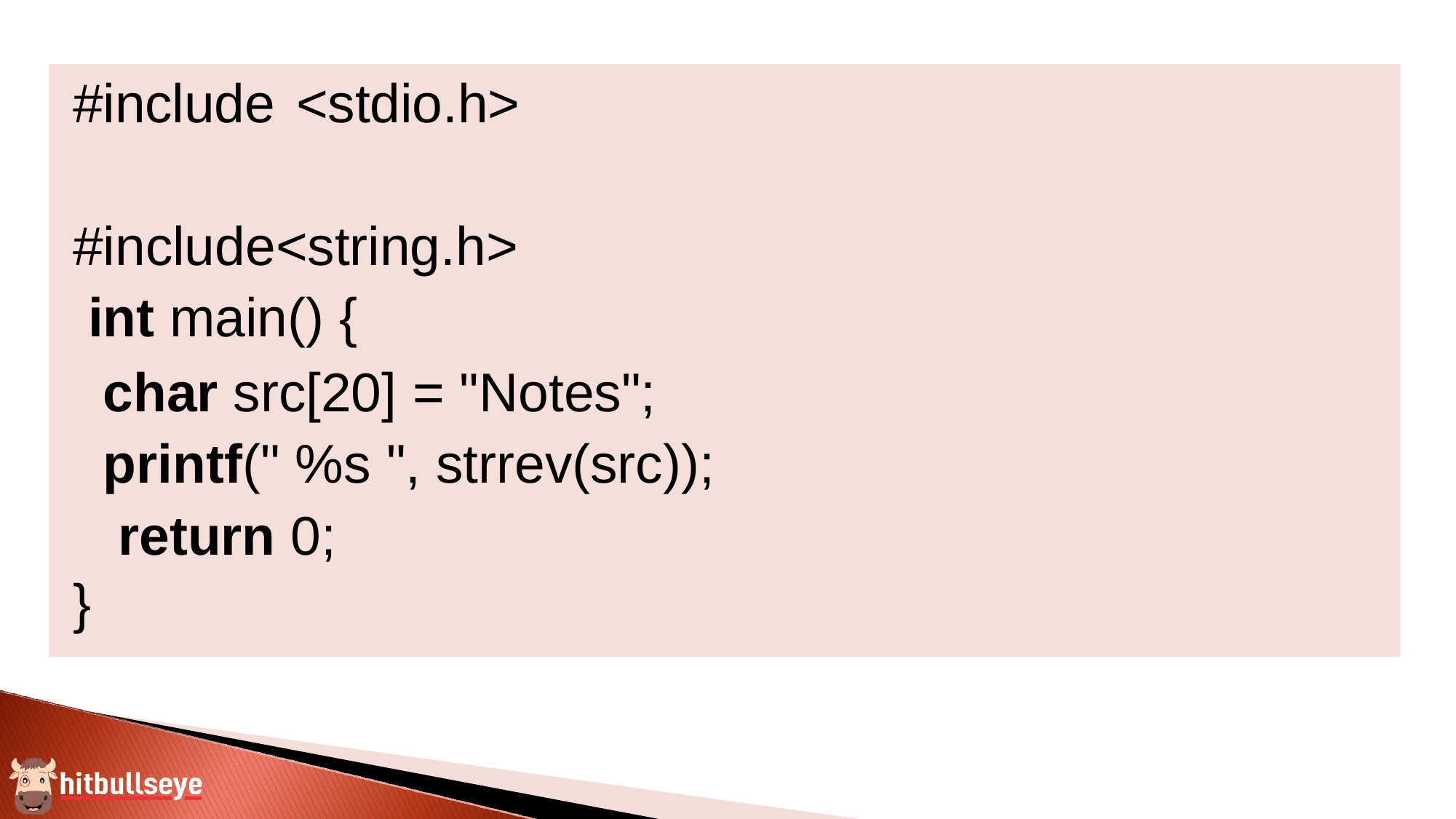

#include <stdio.h>  #include<string.h>  int main() {
char src[20] = "Notes";  printf(" %s ", strrev(src));  return 0;
}